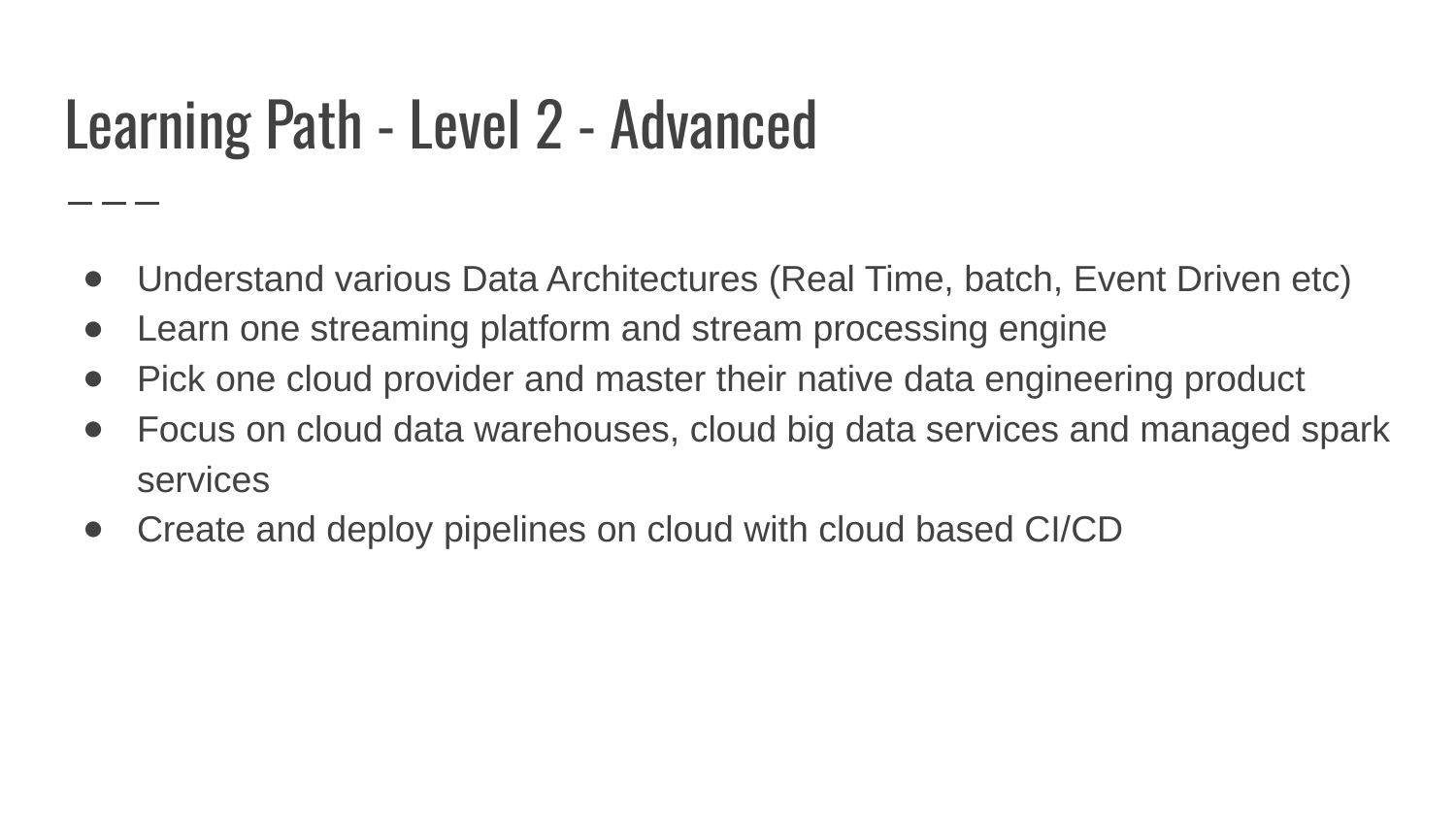

# Learning Path - Level 2 - Advanced
Understand various Data Architectures (Real Time, batch, Event Driven etc)
Learn one streaming platform and stream processing engine
Pick one cloud provider and master their native data engineering product
Focus on cloud data warehouses, cloud big data services and managed spark services
Create and deploy pipelines on cloud with cloud based CI/CD